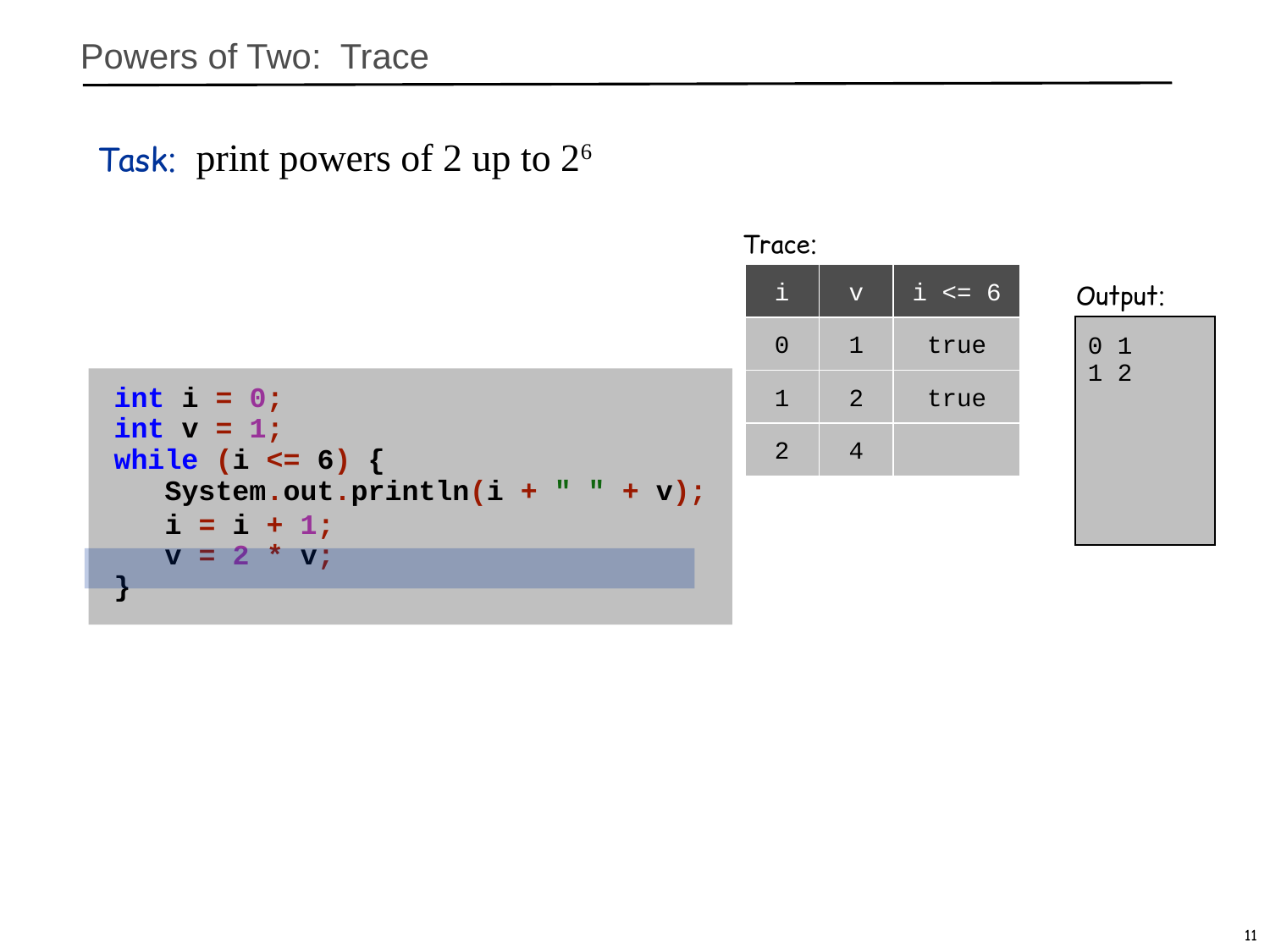

# Powers of Two:  Trace
Task:  print powers of 2 up to 26
i
v
i <= 6
0 1
1 2

0
1
true
1
2
true
2
4

11